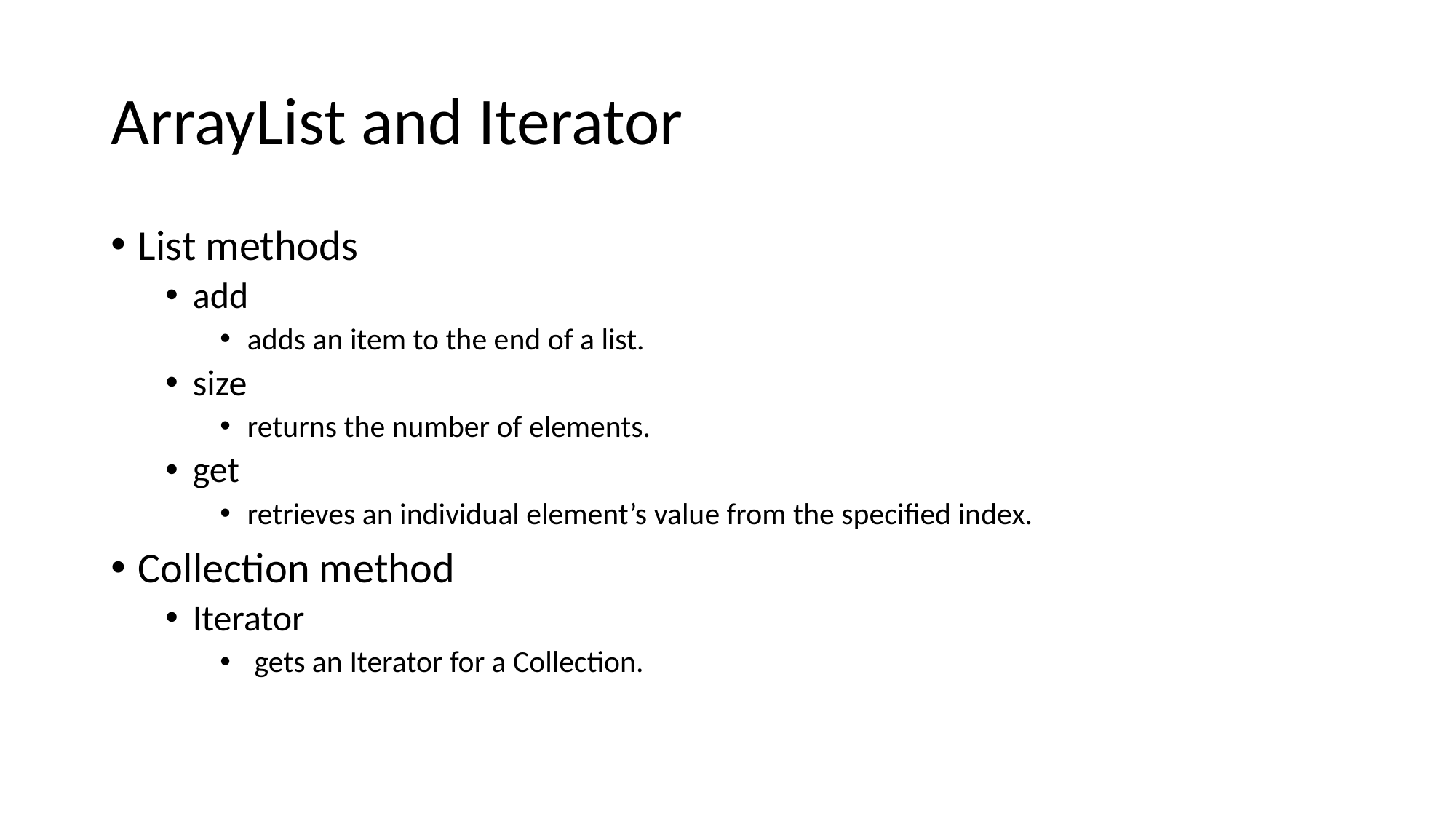

# ArrayList and Iterator
List methods
add
adds an item to the end of a list.
size
returns the number of elements.
get
retrieves an individual element’s value from the specified index.
Collection method
Iterator
 gets an Iterator for a Collection.